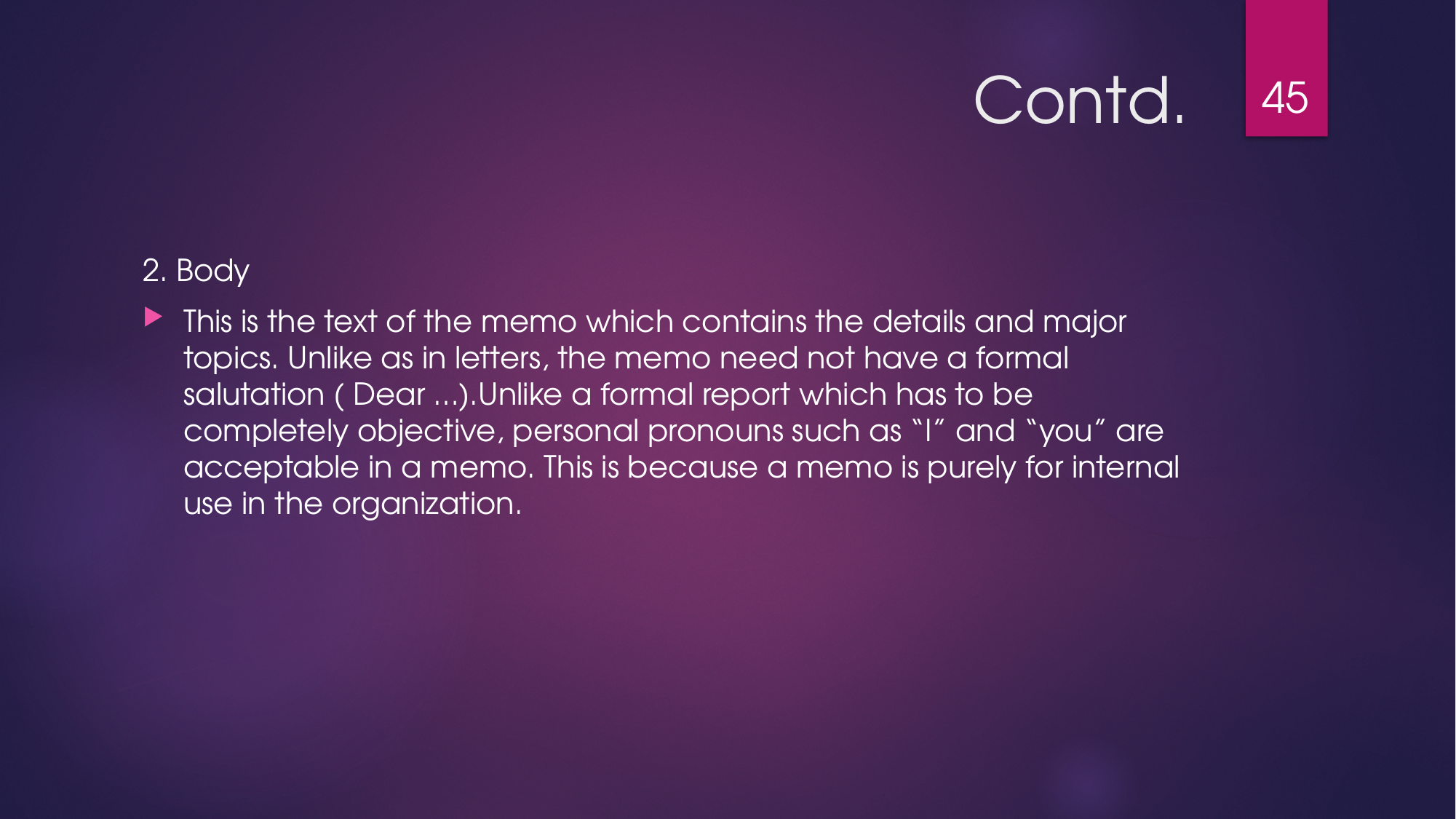

45
# Contd.
2. Body
This is the text of the memo which contains the details and major topics. Unlike as in letters, the memo need not have a formal salutation ( Dear …).Unlike a formal report which has to be completely objective, personal pronouns such as “I” and “you” are acceptable in a memo. This is because a memo is purely for internal use in the organization.